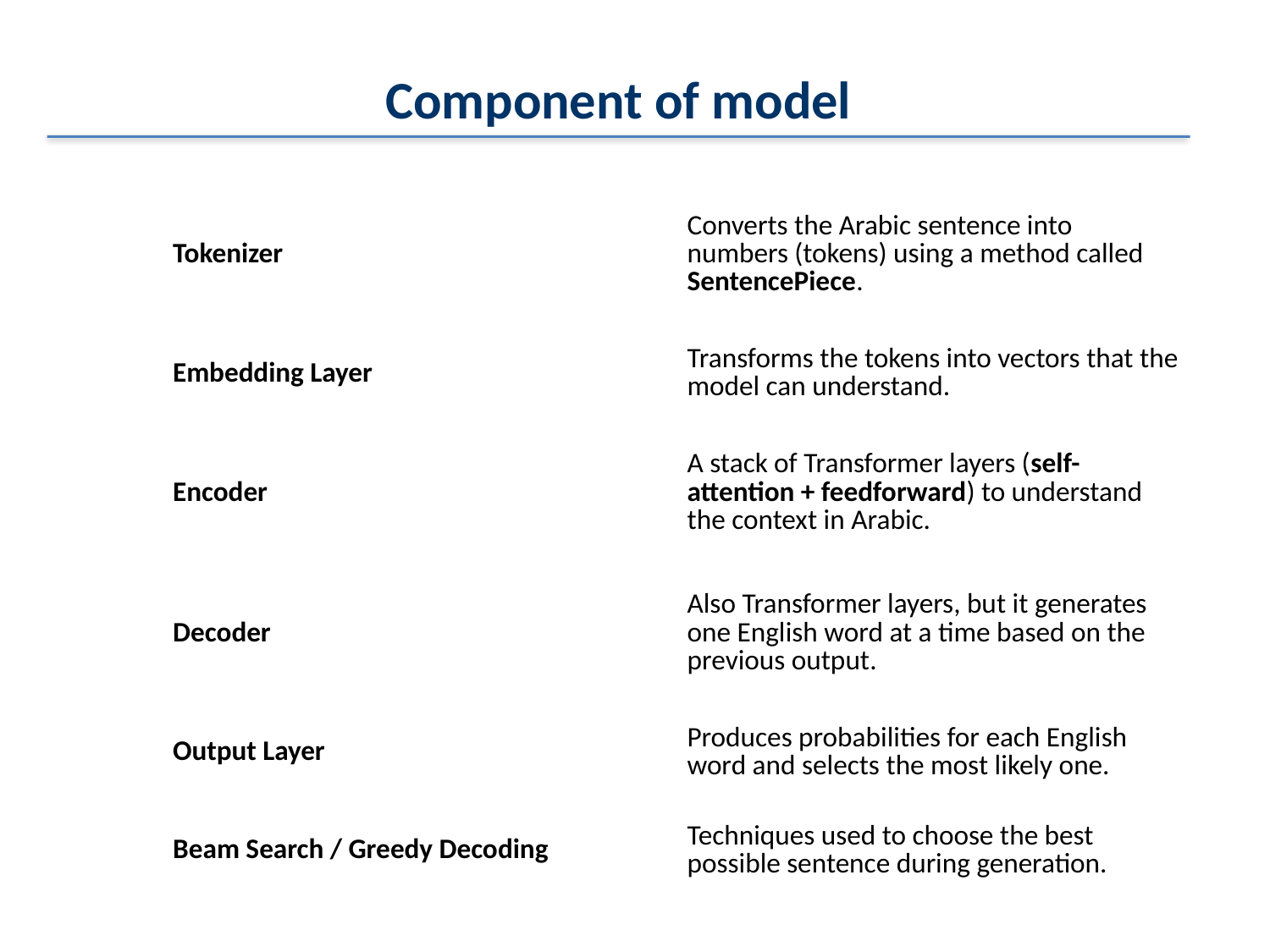

Component of model

| Tokenizer | Converts the Arabic sentence into numbers (tokens) using a method called SentencePiece. |
| --- | --- |
| Embedding Layer | Transforms the tokens into vectors that the model can understand. |
| Encoder | A stack of Transformer layers (self-attention + feedforward) to understand the context in Arabic. |
| Decoder | Also Transformer layers, but it generates one English word at a time based on the previous output. |
| Output Layer | Produces probabilities for each English word and selects the most likely one. |
| Beam Search / Greedy Decoding | Techniques used to choose the best possible sentence during generation. |